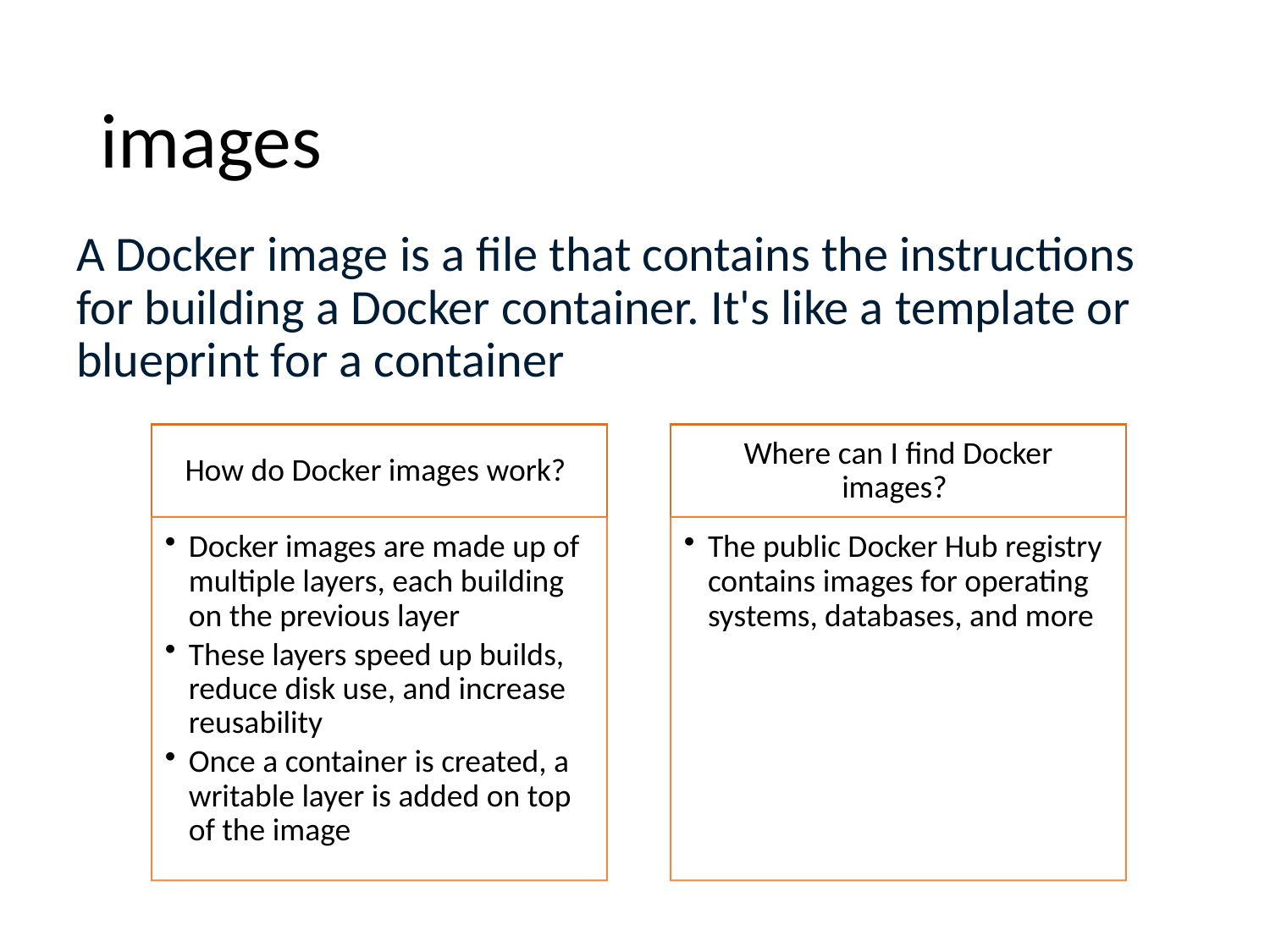

# images
A Docker image is a file that contains the instructions for building a Docker container. It's like a template or blueprint for a container
How do Docker images work?
Docker images are made up of multiple layers, each building on the previous layer
These layers speed up builds, reduce disk use, and increase reusability
Once a container is created, a writable layer is added on top of the image
Where can I find Docker images?
The public Docker Hub registry contains images for operating systems, databases, and more